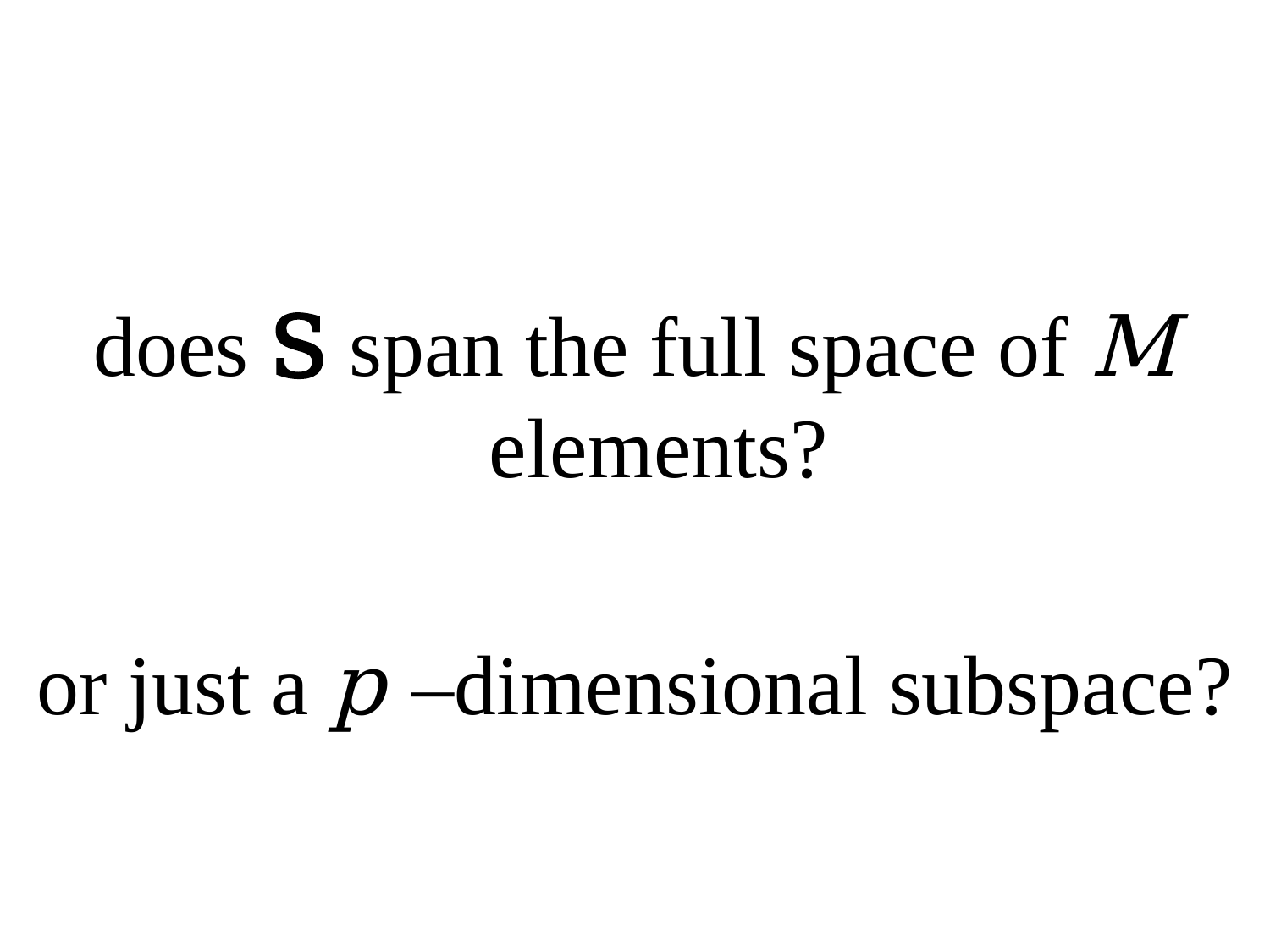

does S span the full space of M elements?

or just a p –dimensional subspace?